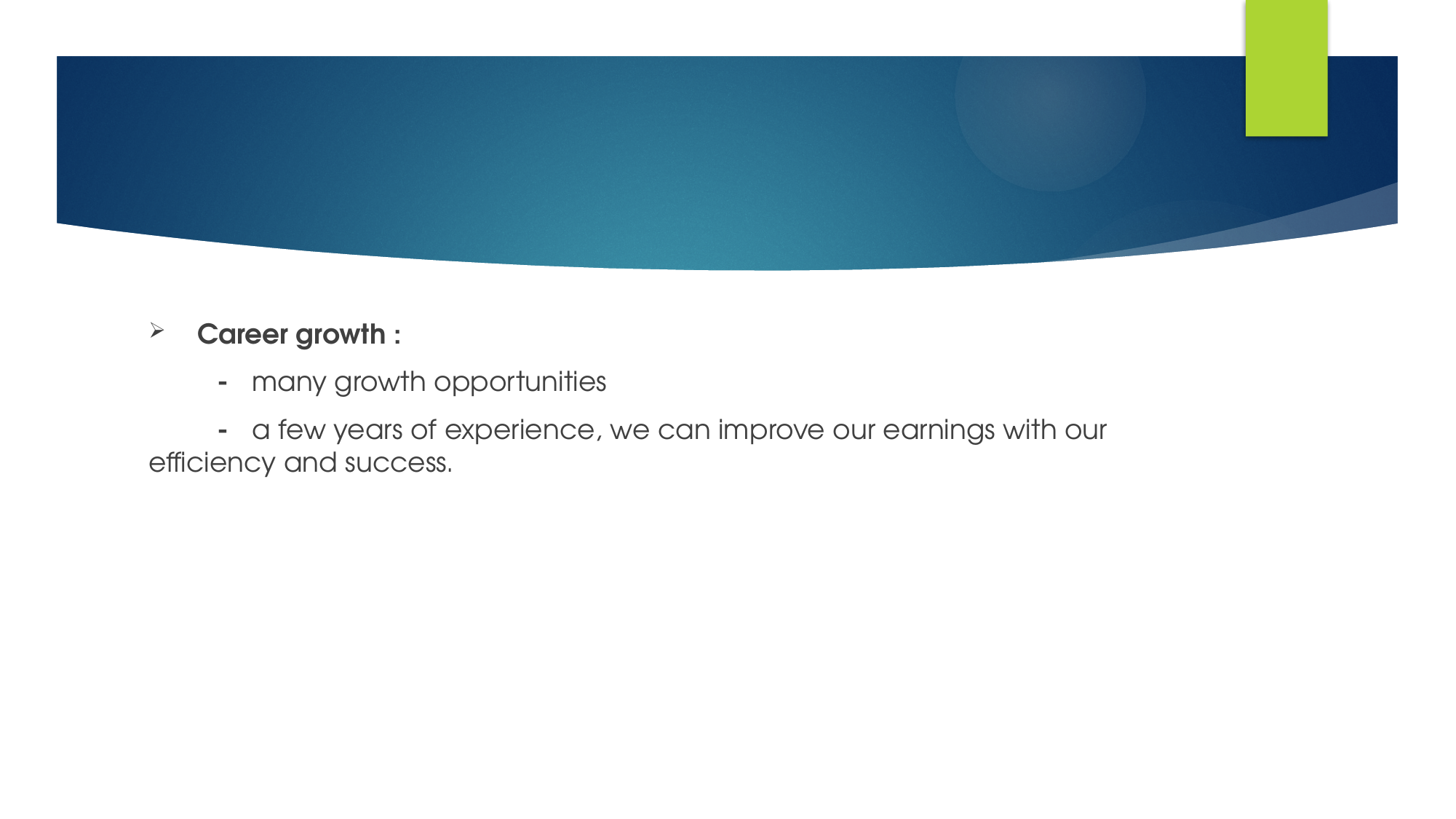

Career growth :
         -   many growth opportunities
         -   a few years of experience, we can improve our earnings with our efficiency and success.